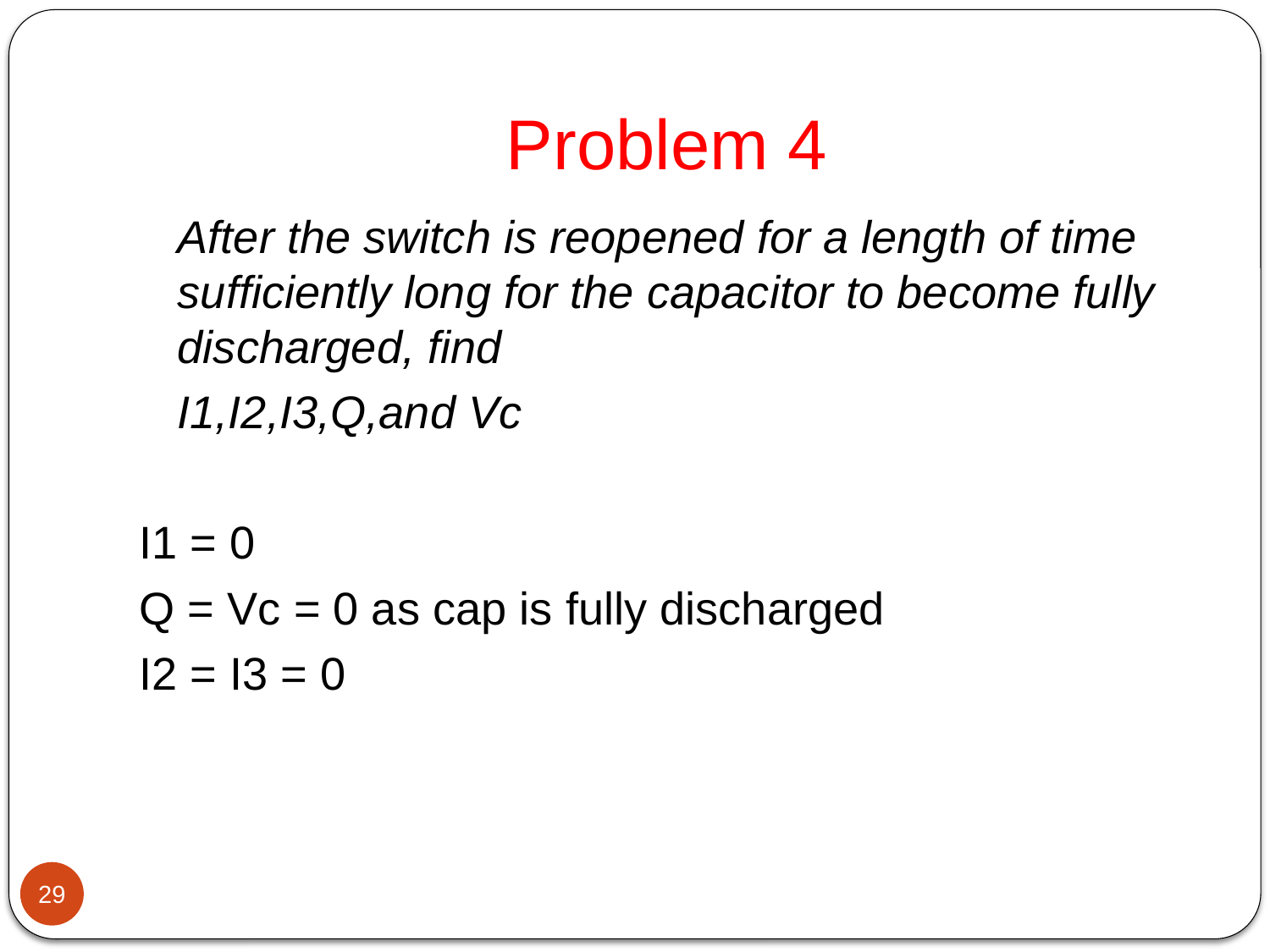

# Problem 4
   After the switch is reopened for a length of time sufficiently long for the capacitor to become fully discharged, find
   I1,I2,I3,Q,and Vc

I1 = 0
Q = Vc = 0 as cap is fully discharged
I2 = I3 = 0

29